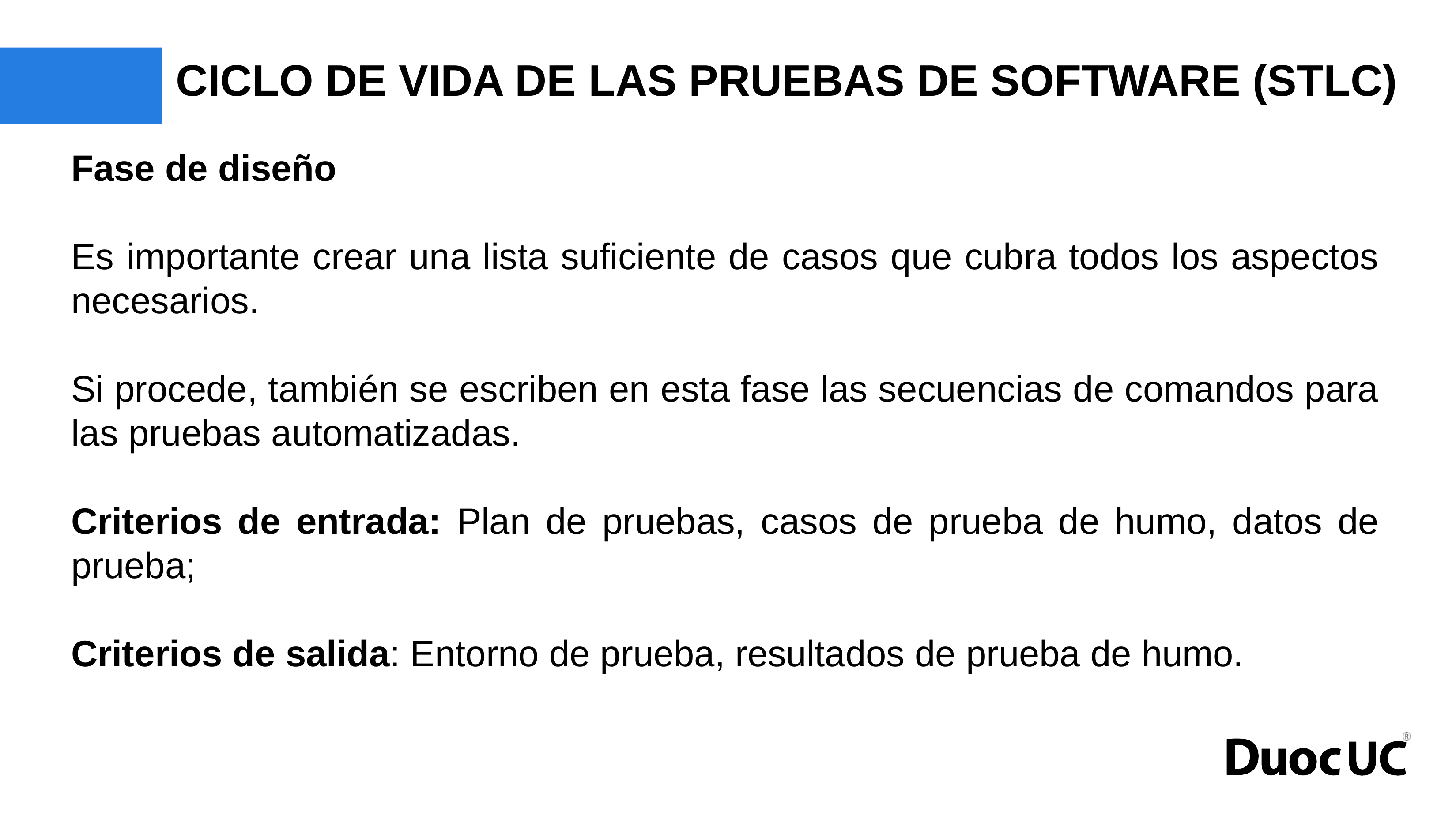

# CICLO DE VIDA DE LAS PRUEBAS DE SOFTWARE (STLC)
Fase de diseño

Es importante crear una lista suficiente de casos que cubra todos los aspectos necesarios.

Si procede, también se escriben en esta fase las secuencias de comandos para las pruebas automatizadas.

Criterios de entrada: Plan de pruebas, casos de prueba de humo, datos de prueba;

Criterios de salida: Entorno de prueba, resultados de prueba de humo.